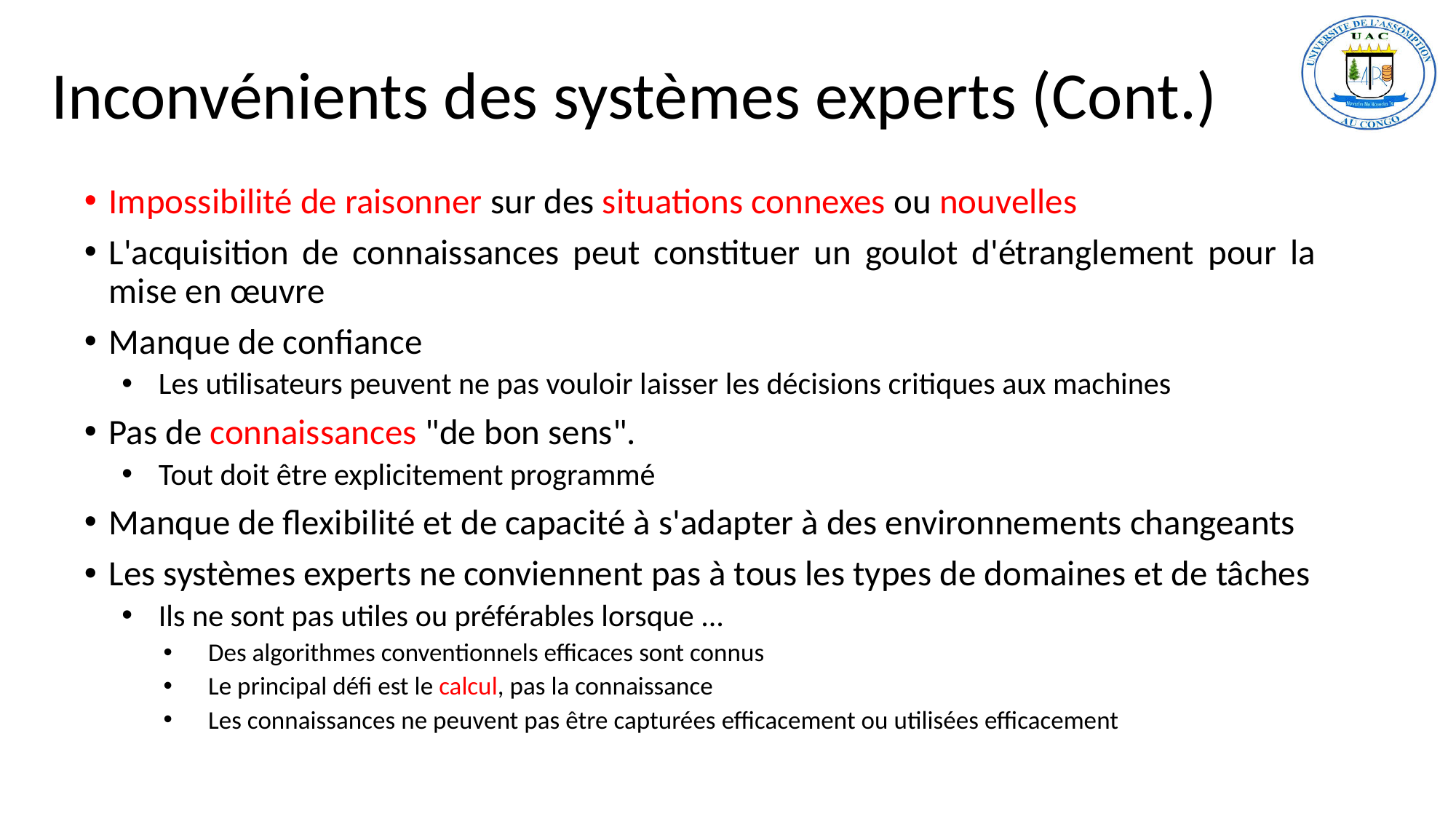

# Inconvénients des systèmes experts (Cont.)
Impossibilité de raisonner sur des situations connexes ou nouvelles
L'acquisition de connaissances peut constituer un goulot d'étranglement pour la mise en œuvre
Manque de confiance
Les utilisateurs peuvent ne pas vouloir laisser les décisions critiques aux machines
Pas de connaissances "de bon sens".
Tout doit être explicitement programmé
Manque de flexibilité et de capacité à s'adapter à des environnements changeants
Les systèmes experts ne conviennent pas à tous les types de domaines et de tâches
Ils ne sont pas utiles ou préférables lorsque ...
Des algorithmes conventionnels efficaces sont connus
Le principal défi est le calcul, pas la connaissance
Les connaissances ne peuvent pas être capturées efficacement ou utilisées efficacement